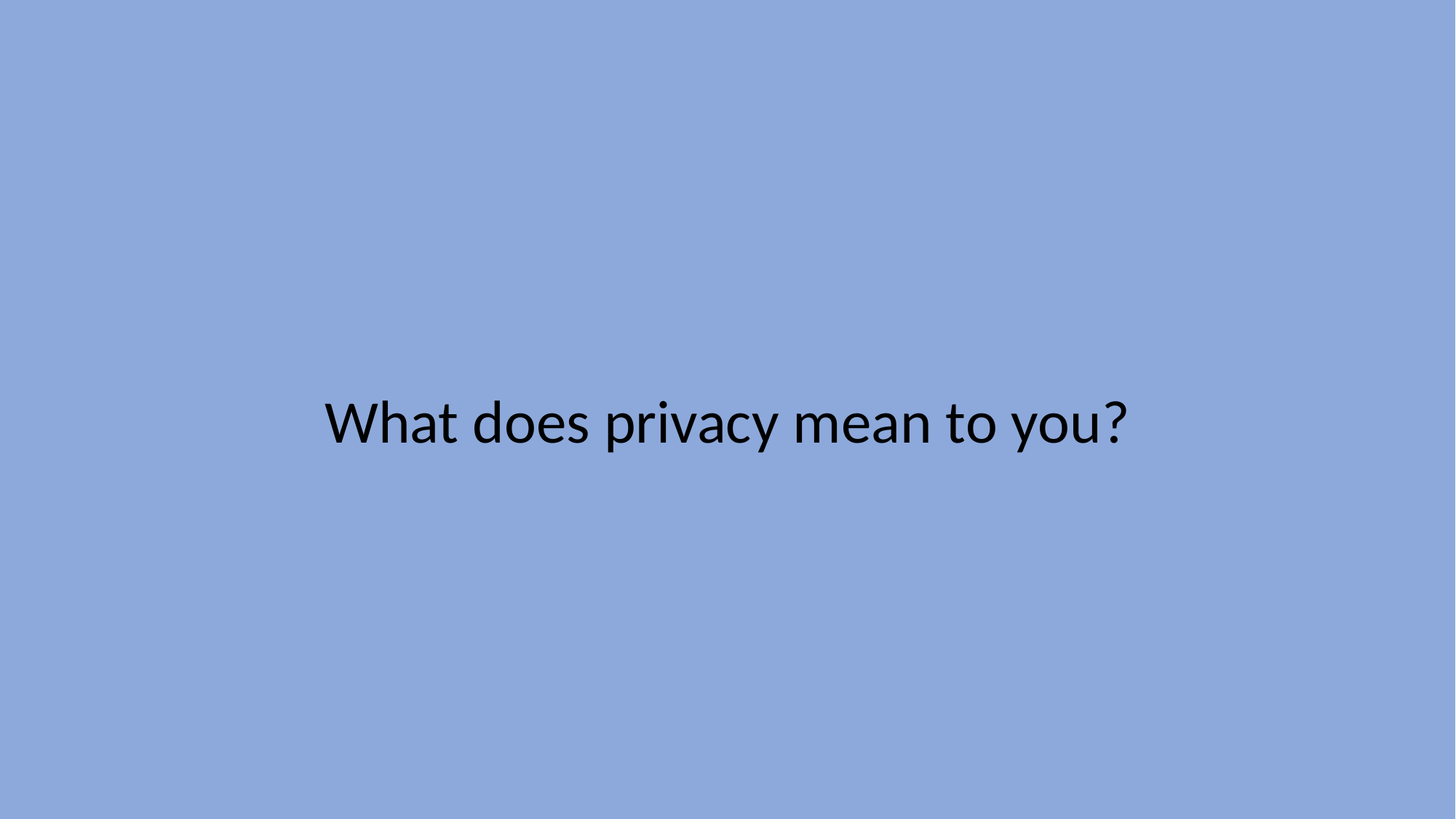

# What does privacy mean to you?